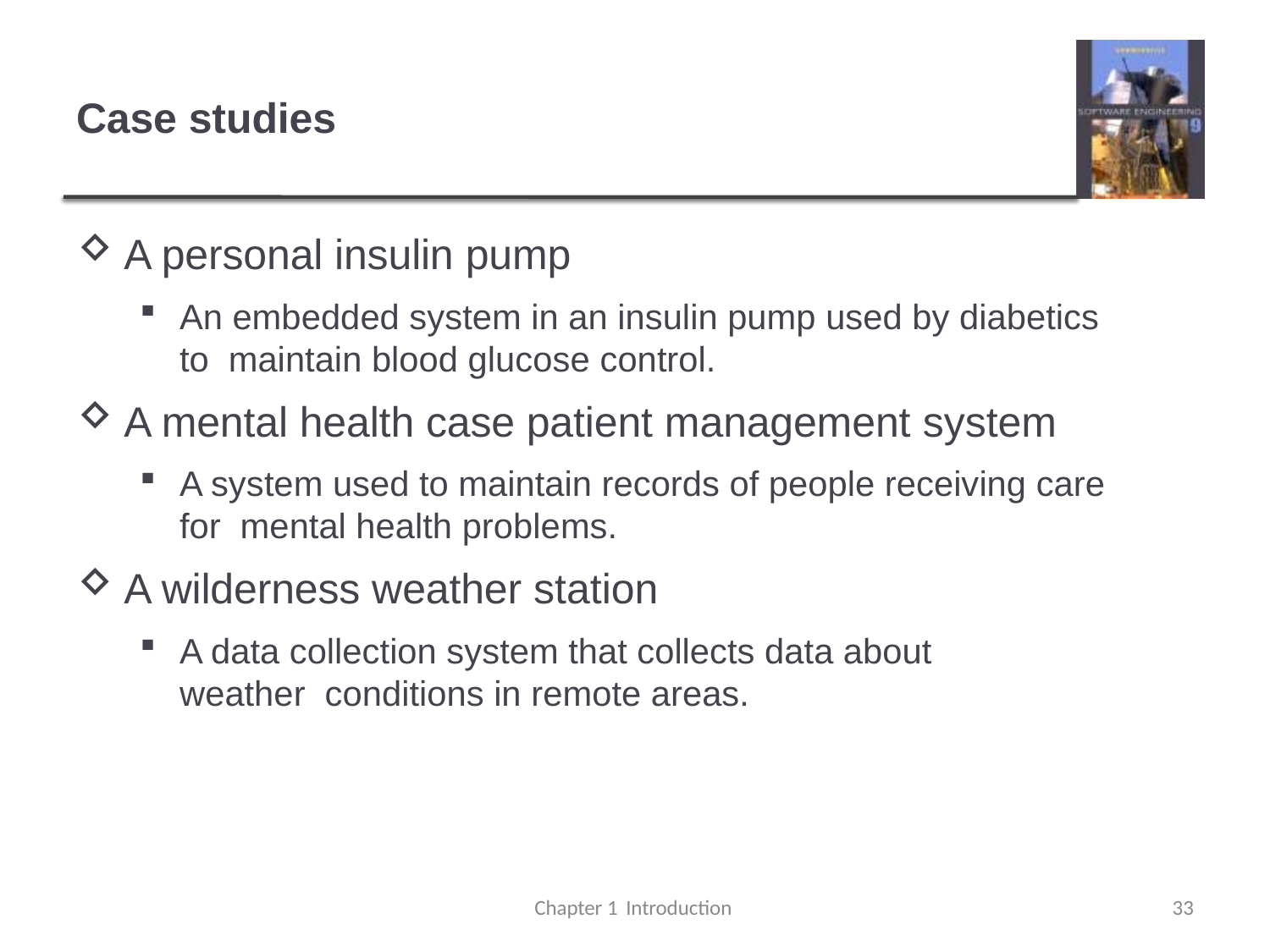

# Case studies
A personal insulin pump
An embedded system in an insulin pump used by diabetics to  maintain blood glucose control.
A mental health case patient management system
A system used to maintain records of people receiving care for  mental health problems.
A wilderness weather station
A data collection system that collects data about weather  conditions in remote areas.
Chapter 1 Introduction
33